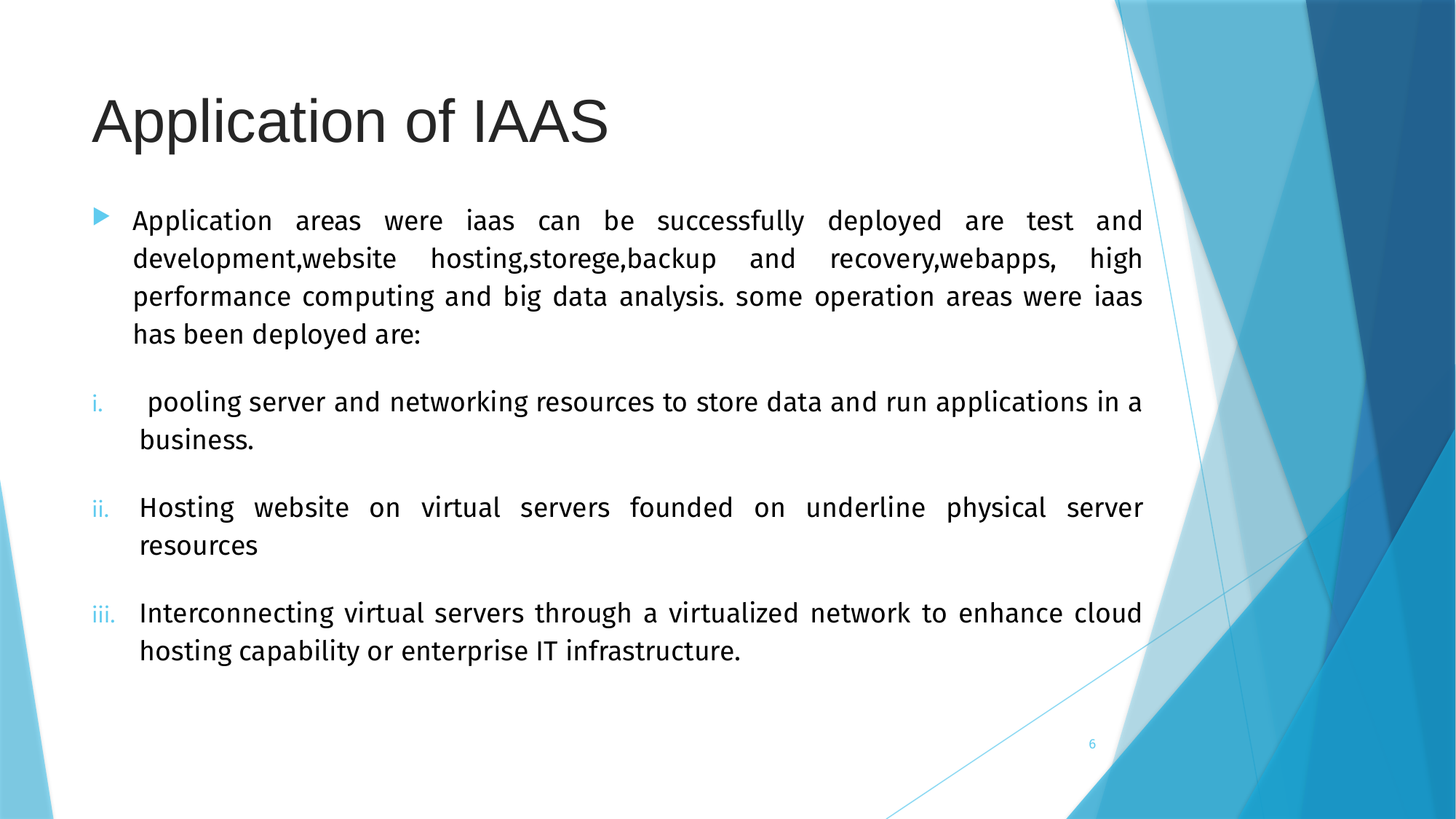

# Application of IAAS
Application areas were iaas can be successfully deployed are test and development,website hosting,storege,backup and recovery,webapps, high performance computing and big data analysis. some operation areas were iaas has been deployed are:
 pooling server and networking resources to store data and run applications in a business.
Hosting website on virtual servers founded on underline physical server resources
Interconnecting virtual servers through a virtualized network to enhance cloud hosting capability or enterprise IT infrastructure.

6